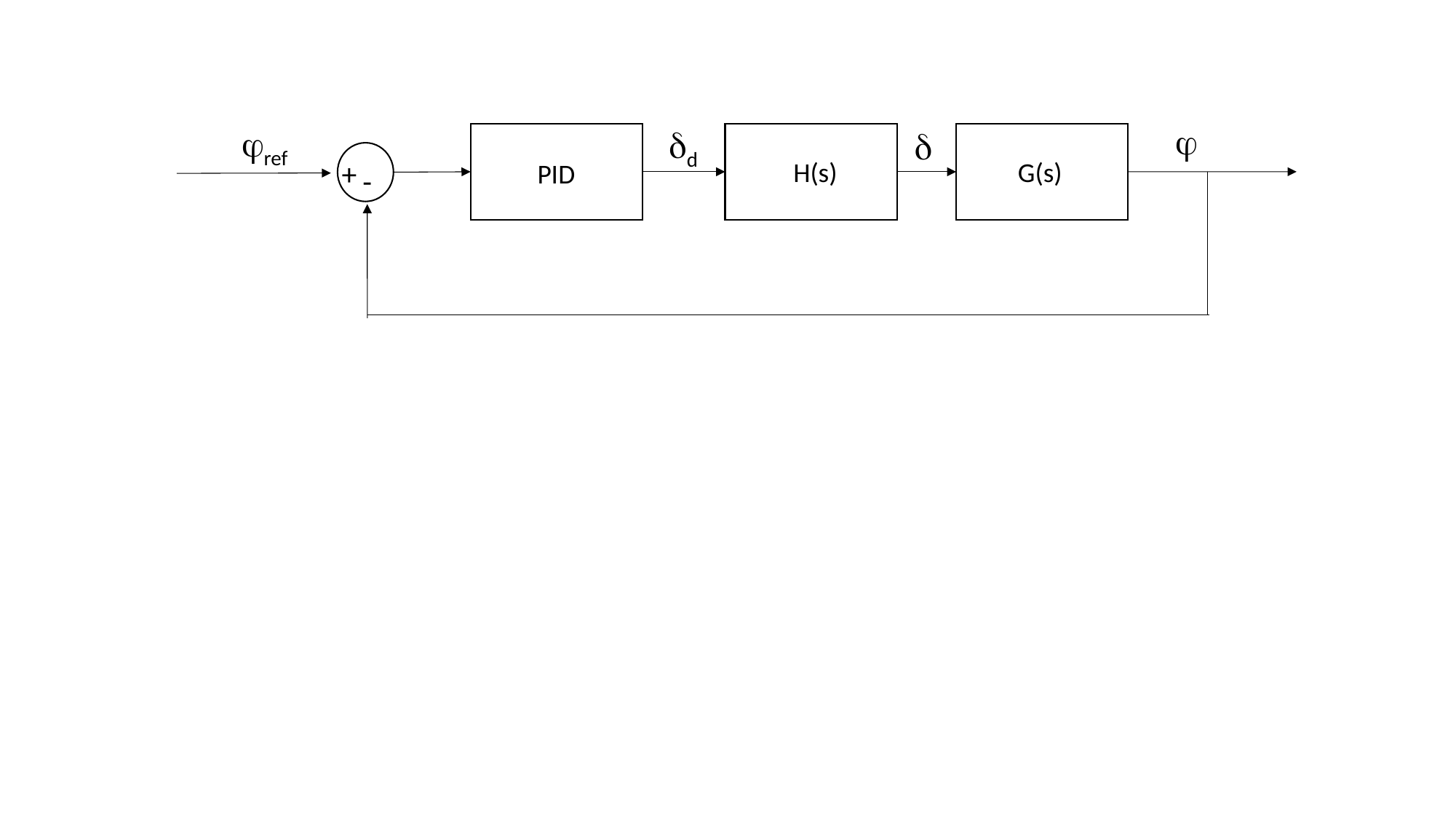

ϕ
ϕref
δd
δ

+
-
H(s)
G(s)
PID